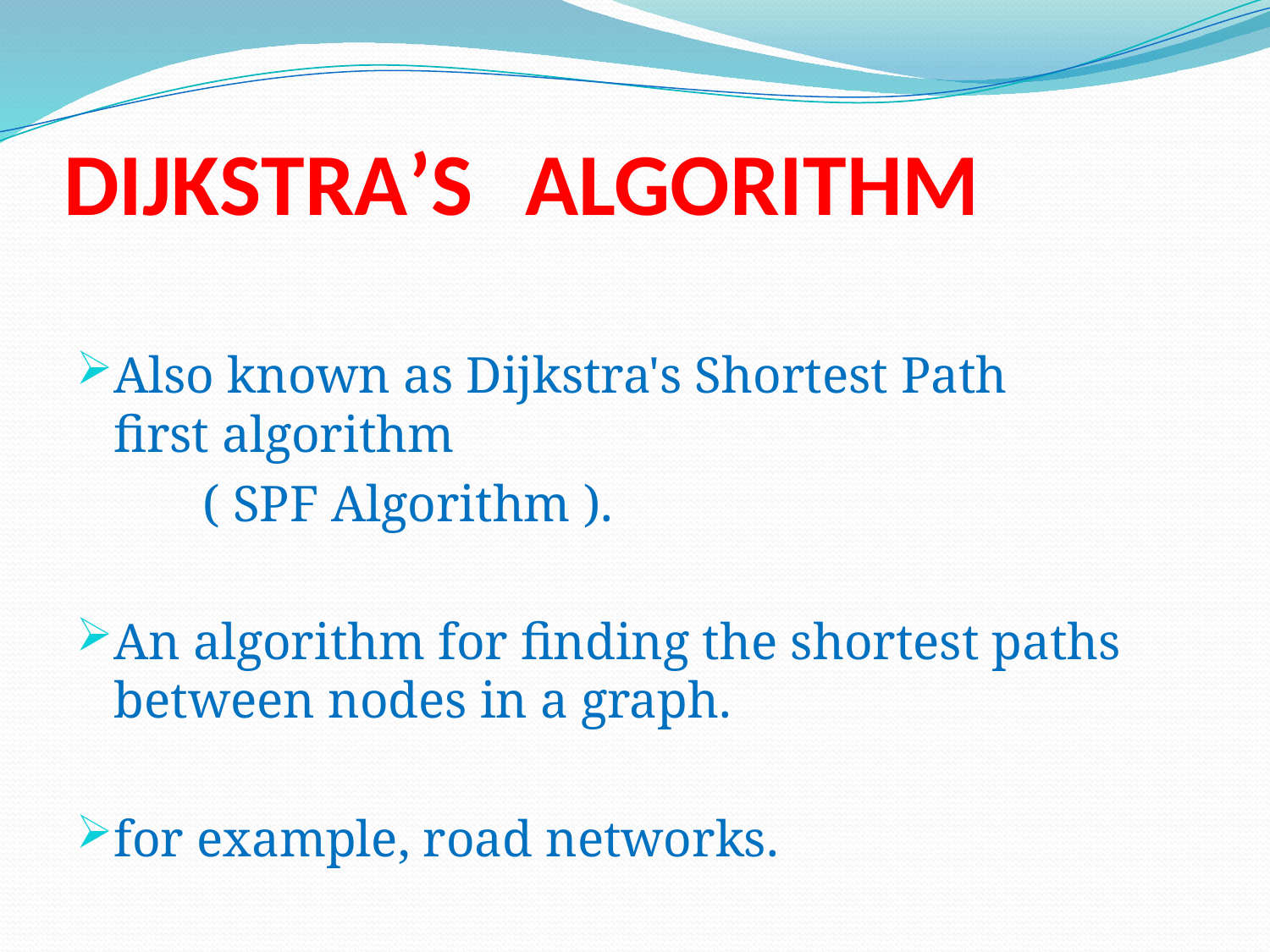

# DIJKSTRA’S   ALGORITHM

Also known as Dijkstra's Shortest Path first algorithm
	( SPF Algorithm ).

An algorithm for finding the shortest paths between nodes in a graph.

for example, road networks.